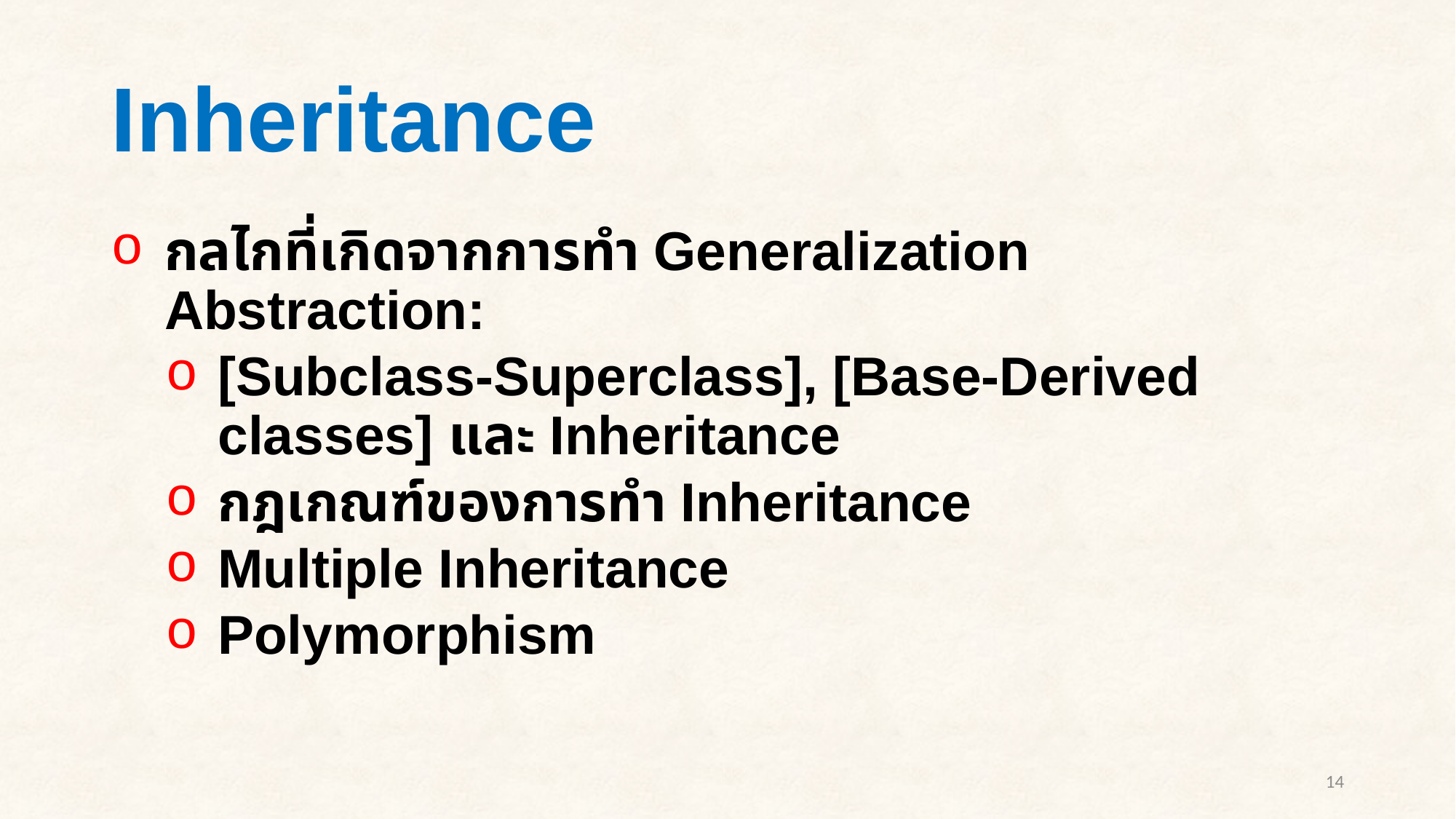

# Inheritance
กลไกที่เกิดจากการทำ Generalization Abstraction:
[Subclass-Superclass], [Base-Derived classes] และ Inheritance
กฎเกณฑ์ของการทำ Inheritance
Multiple Inheritance
Polymorphism
14